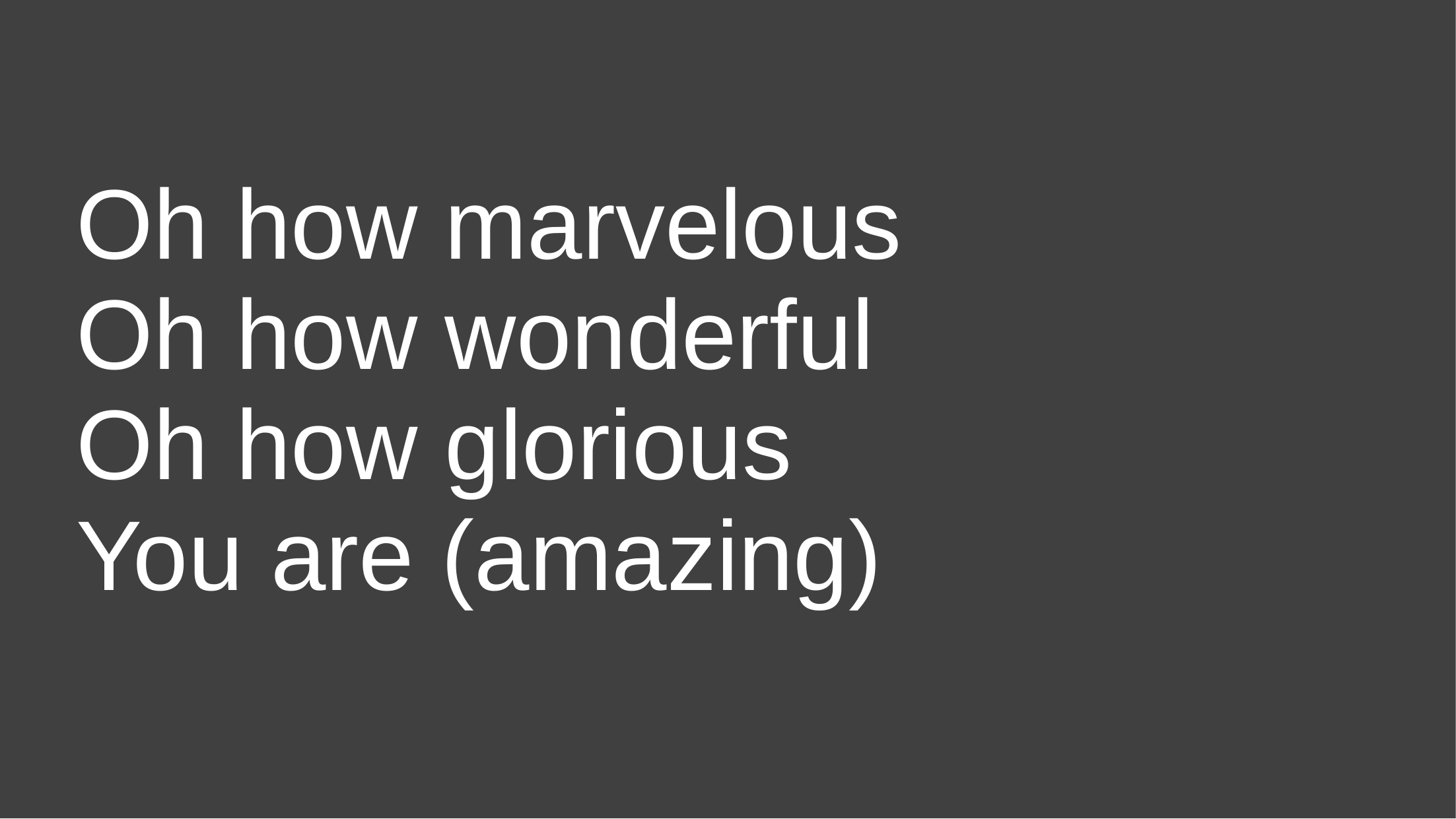

Oh how marvelous
Oh how wonderful
Oh how glorious
You are (amazing)